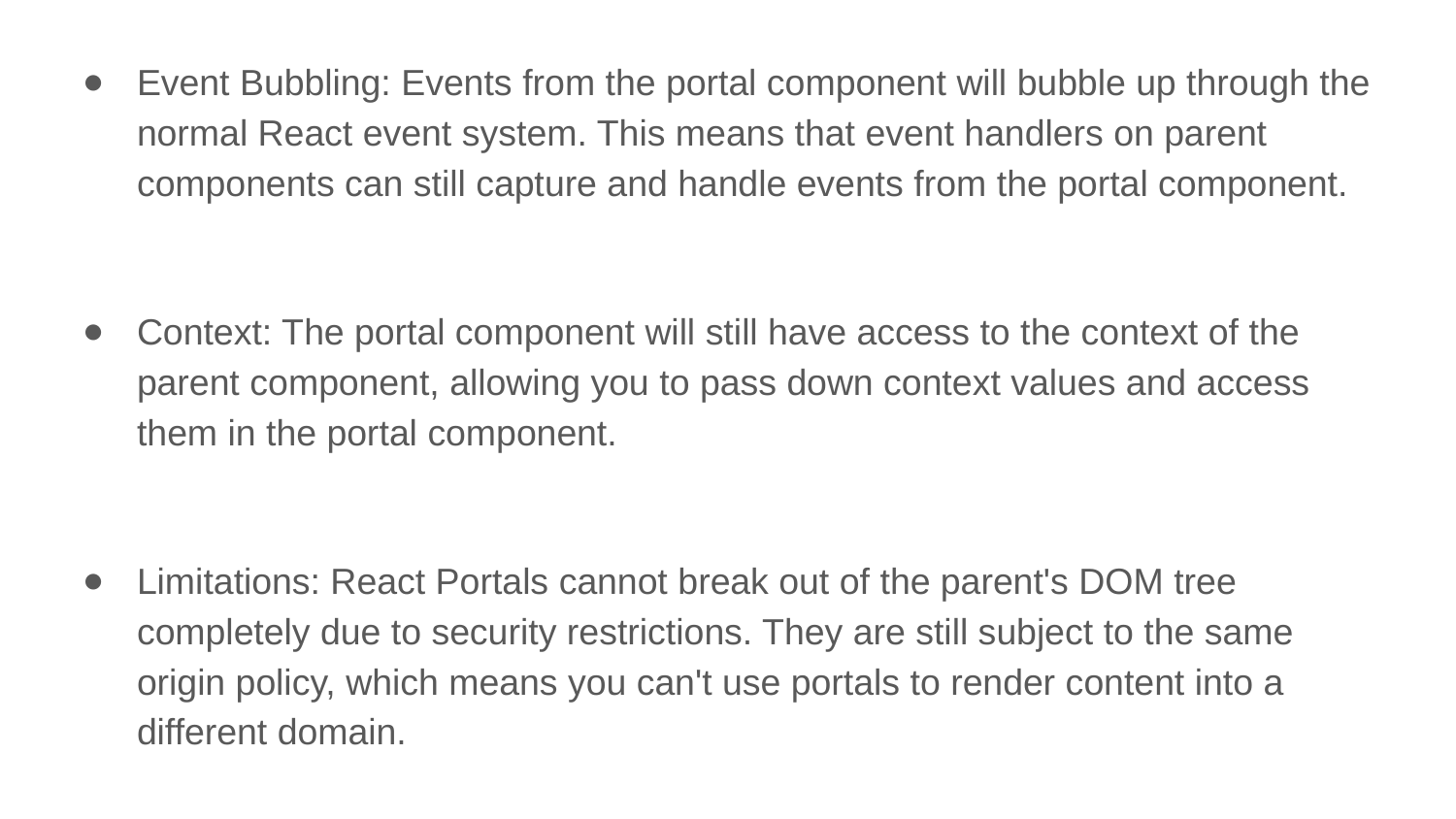

Event Bubbling: Events from the portal component will bubble up through the normal React event system. This means that event handlers on parent components can still capture and handle events from the portal component.

Context: The portal component will still have access to the context of the parent component, allowing you to pass down context values and access them in the portal component.

Limitations: React Portals cannot break out of the parent's DOM tree completely due to security restrictions. They are still subject to the same origin policy, which means you can't use portals to render content into a different domain.